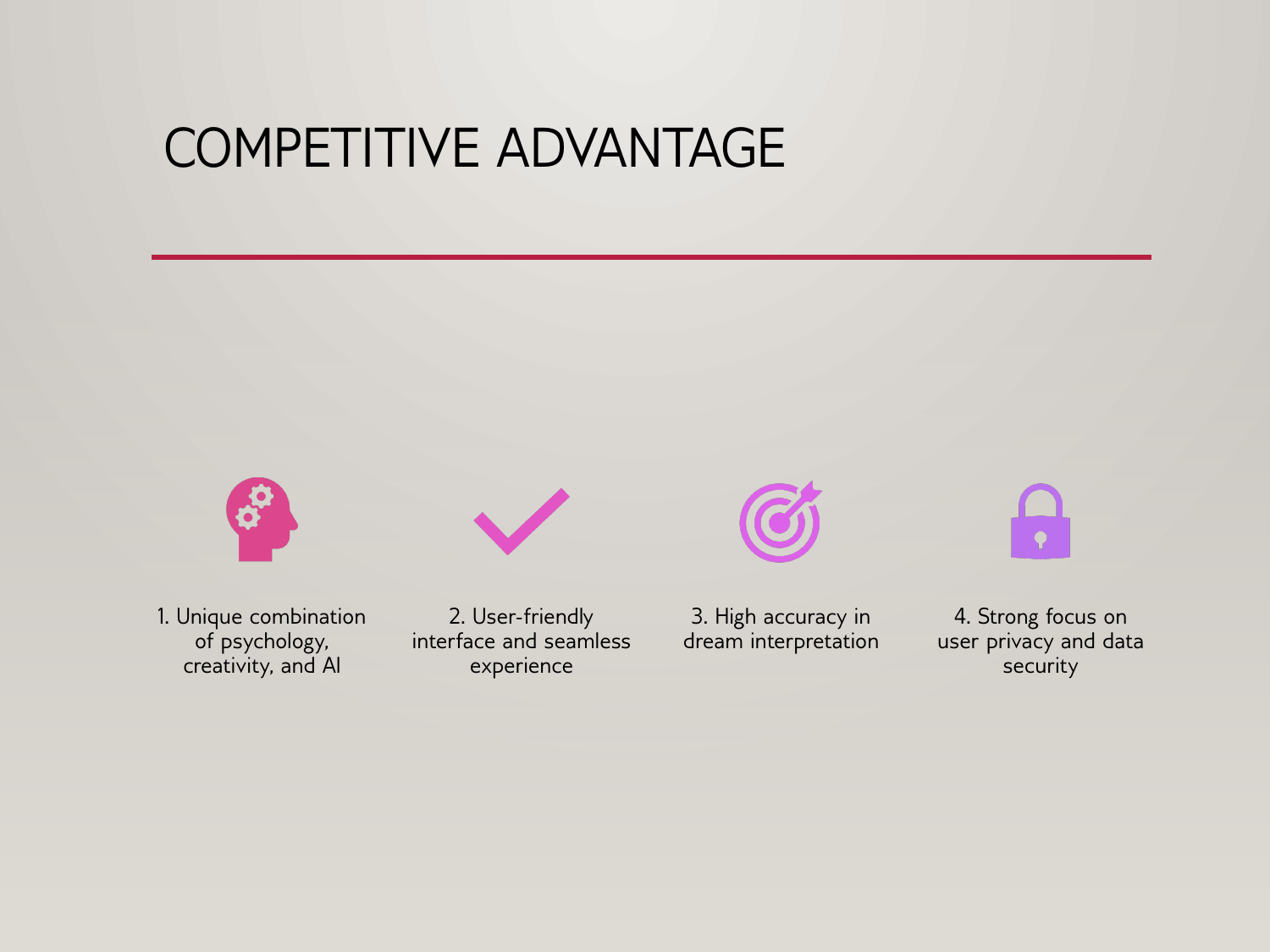

# Competitive Advantage

1. Unique combination of psychology, creativity, and AI
2. User-friendly interface and seamless experience
3. High accuracy in dream interpretation
4. Strong focus on user privacy and data security